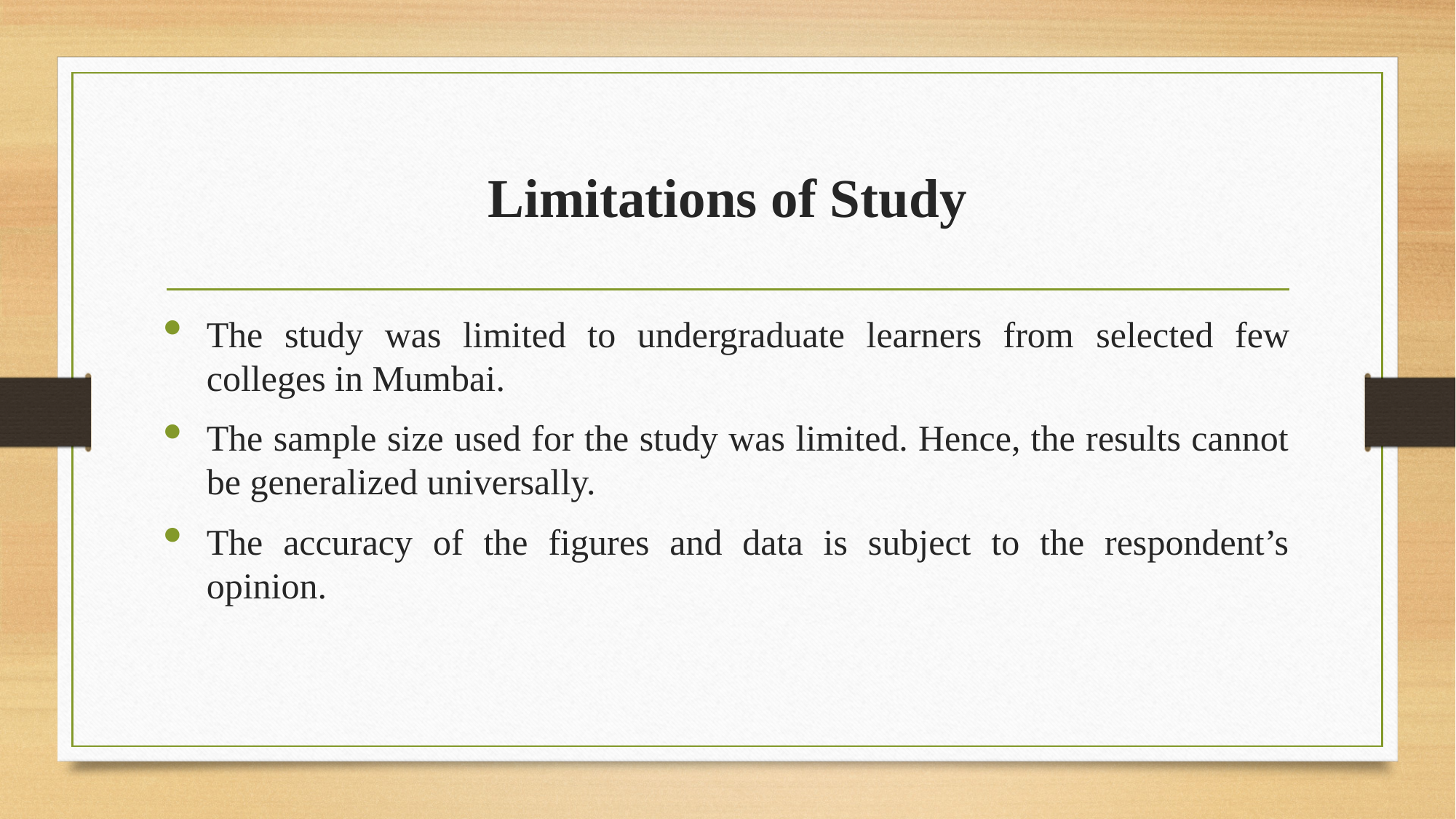

# Limitations of Study
The study was limited to undergraduate learners from selected few colleges in Mumbai.
The sample size used for the study was limited. Hence, the results cannot be generalized universally.
The accuracy of the figures and data is subject to the respondent’s opinion.